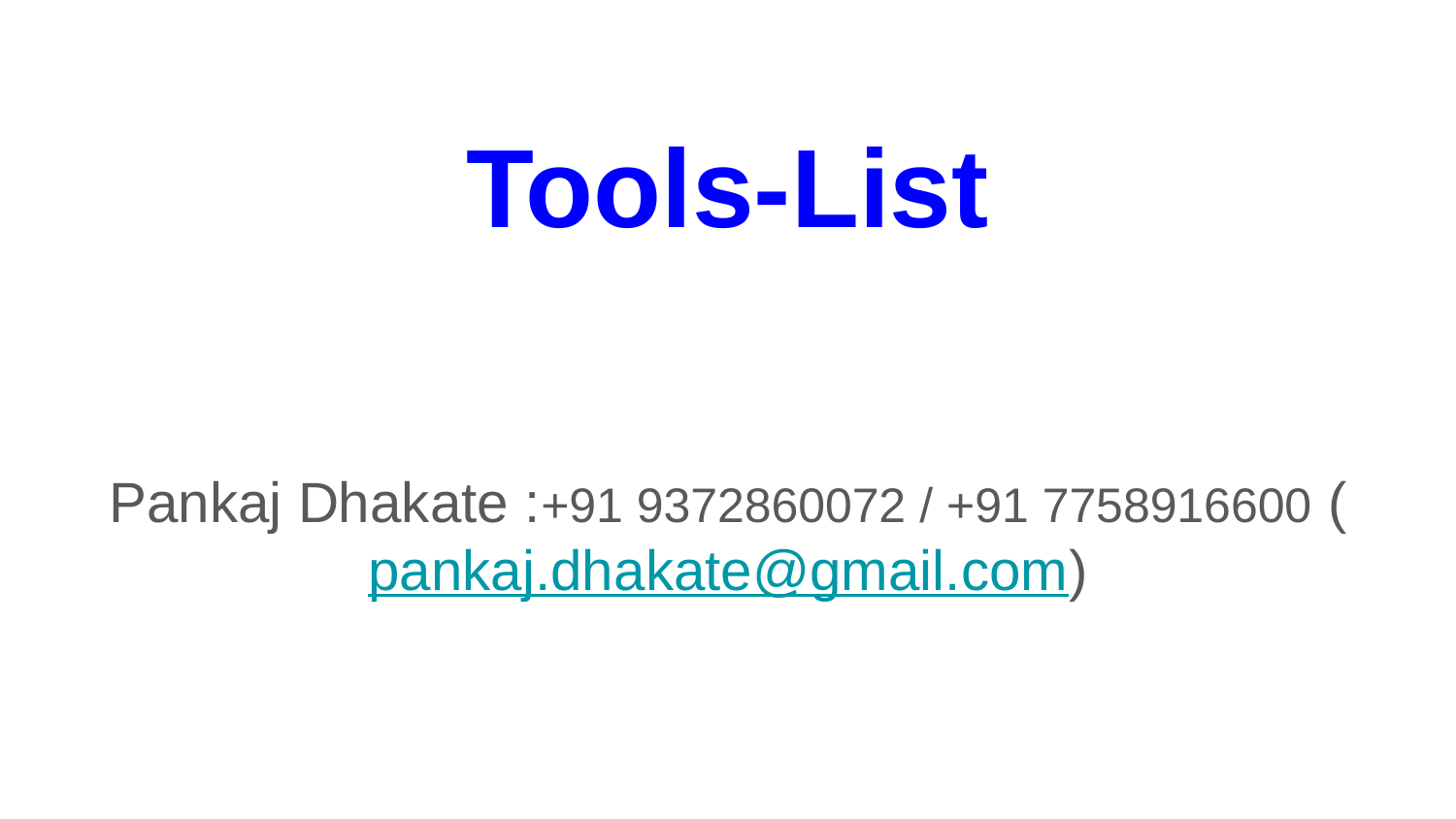

# Tools-List
Pankaj Dhakate :+91 9372860072 / +91 7758916600 (pankaj.dhakate@gmail.com)